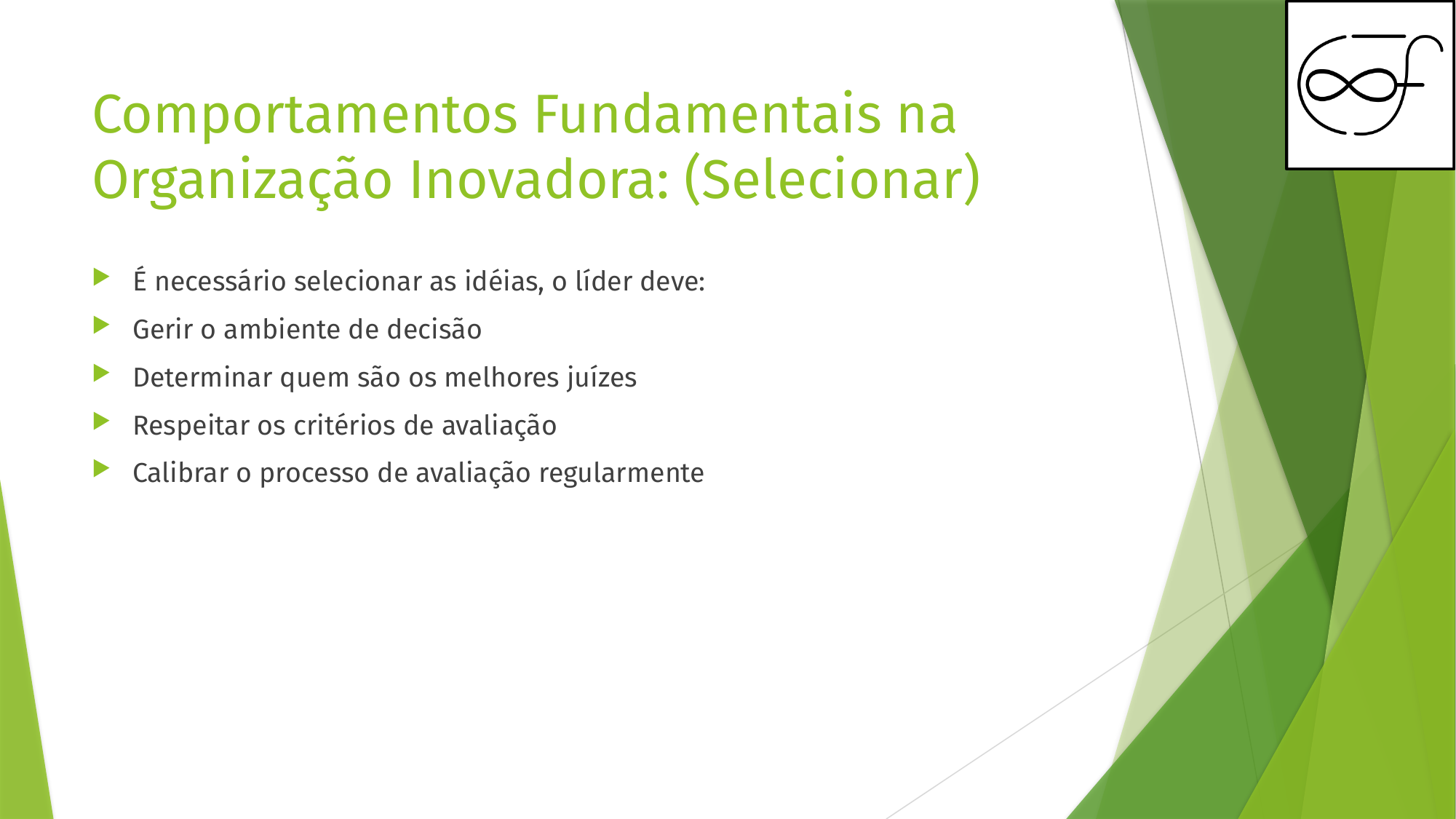

# Comportamentos Fundamentais na Organização Inovadora: (Selecionar)
É necessário selecionar as idéias, o líder deve:
Gerir o ambiente de decisão
Determinar quem são os melhores juízes
Respeitar os critérios de avaliação
Calibrar o processo de avaliação regularmente